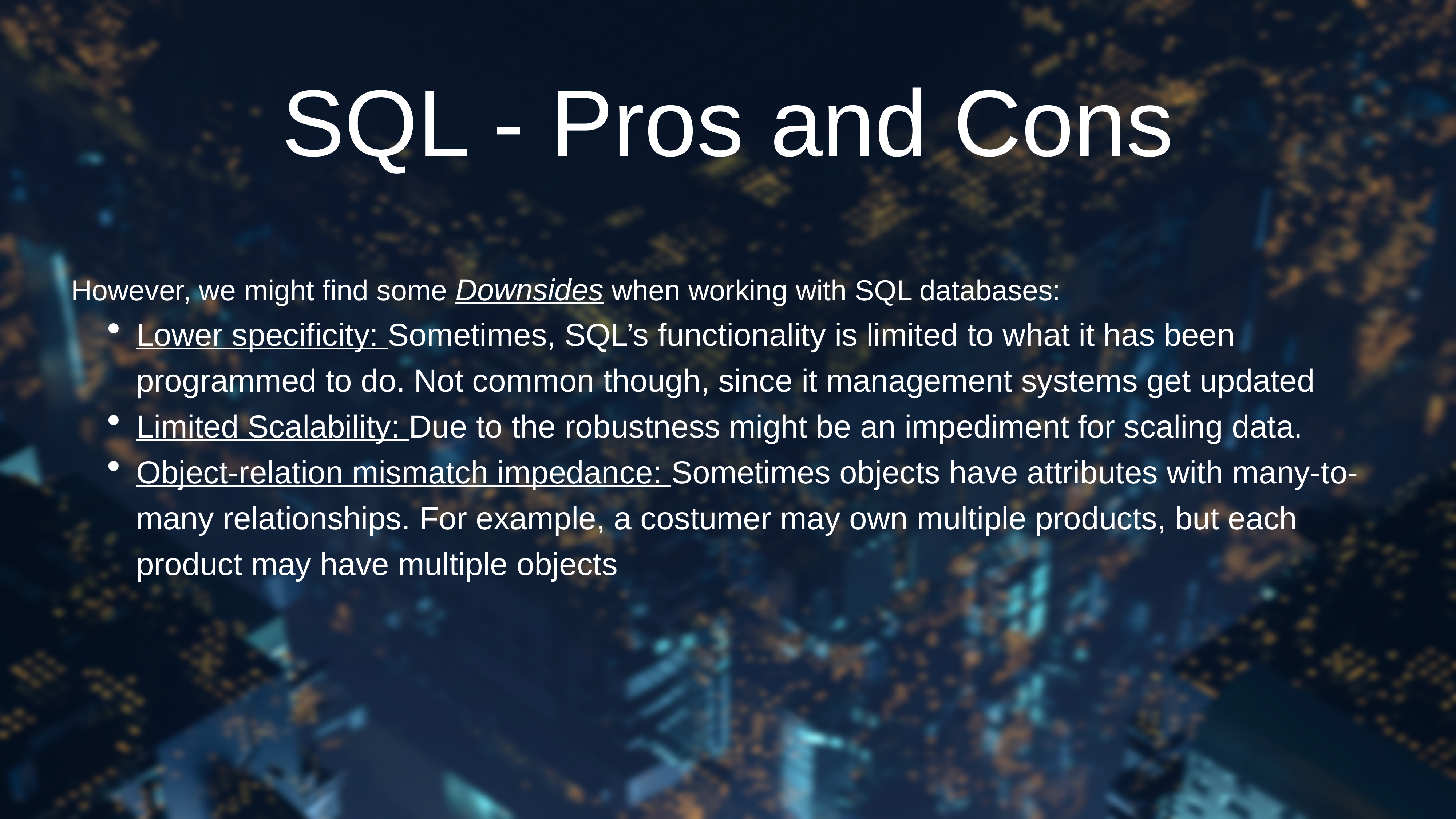

# SQL - Pros and Cons
However, we might find some Downsides when working with SQL databases:
Lower specificity: Sometimes, SQL’s functionality is limited to what it has been programmed to do. Not common though, since it management systems get updated
Limited Scalability: Due to the robustness might be an impediment for scaling data.
Object-relation mismatch impedance: Sometimes objects have attributes with many-to-many relationships. For example, a costumer may own multiple products, but each product may have multiple objects